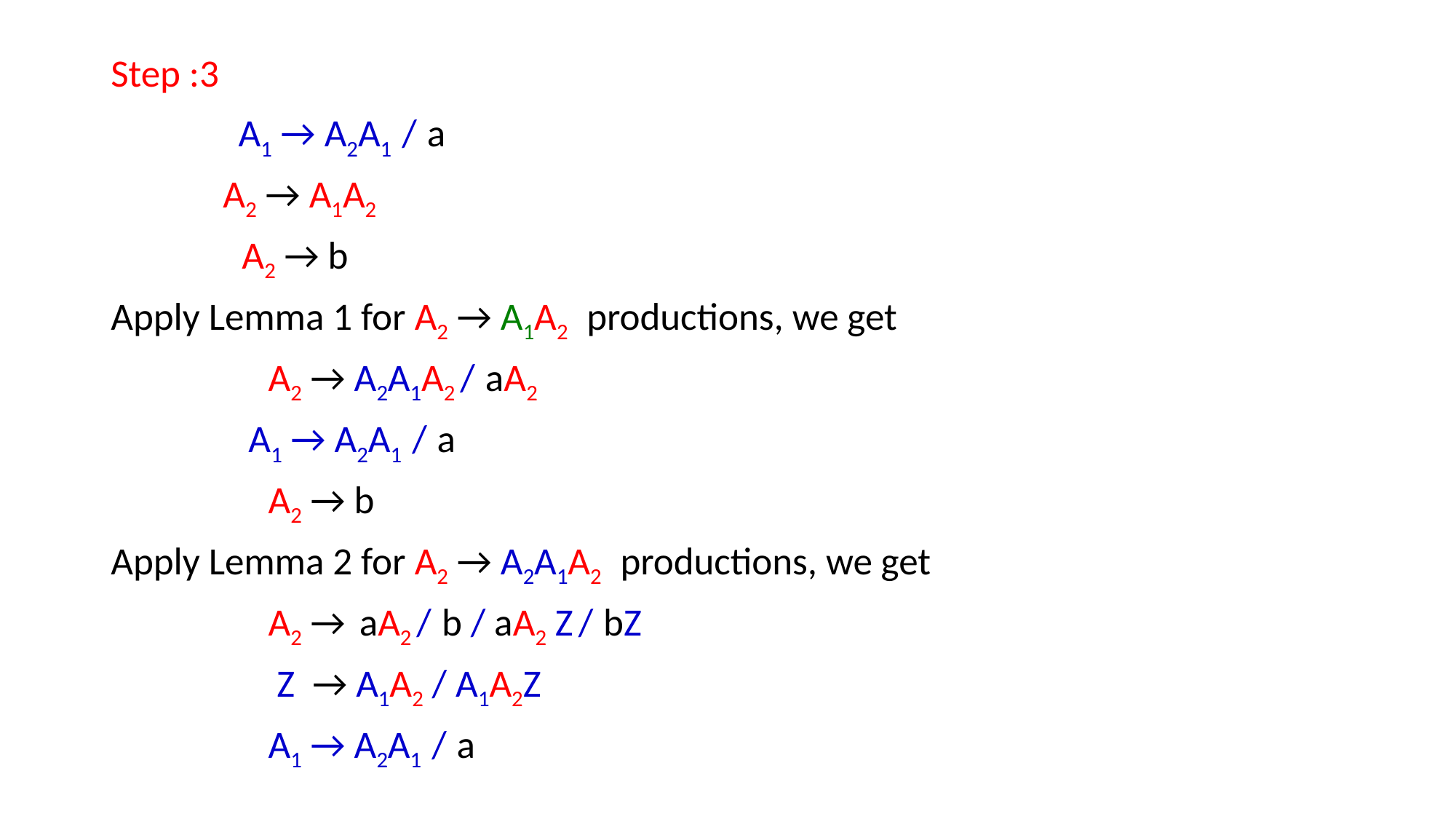

Step :3
               A1 → A2A1  /  a
                      A2 → A1A2
               A2 → b
Apply Lemma 1 for A2 → A1A2   productions, we get
                  A2 → A2A1A2 /  aA2
                           A1 → A2A1  /  a
                  A2 → b
Apply Lemma 2 for A2 → A2A1A2   productions, we get
                  A2 →  aA2 /  b / aA2 Z /  bZ
                   Z  → A1A2 / A1A2Z
                  A1 → A2A1  /  a